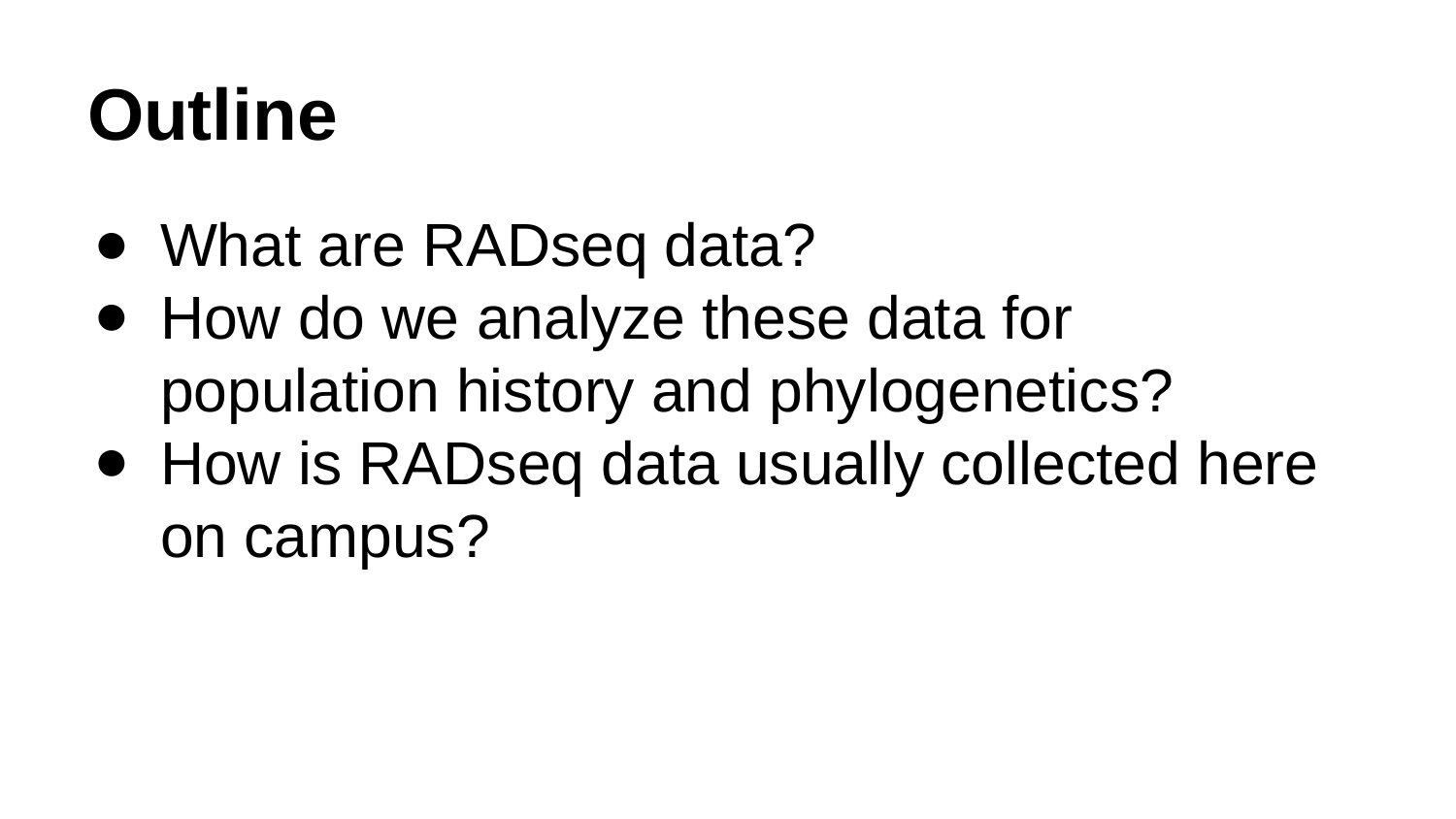

# Outline
What are RADseq data?
How do we analyze these data for population history and phylogenetics?
How is RADseq data usually collected here on campus?